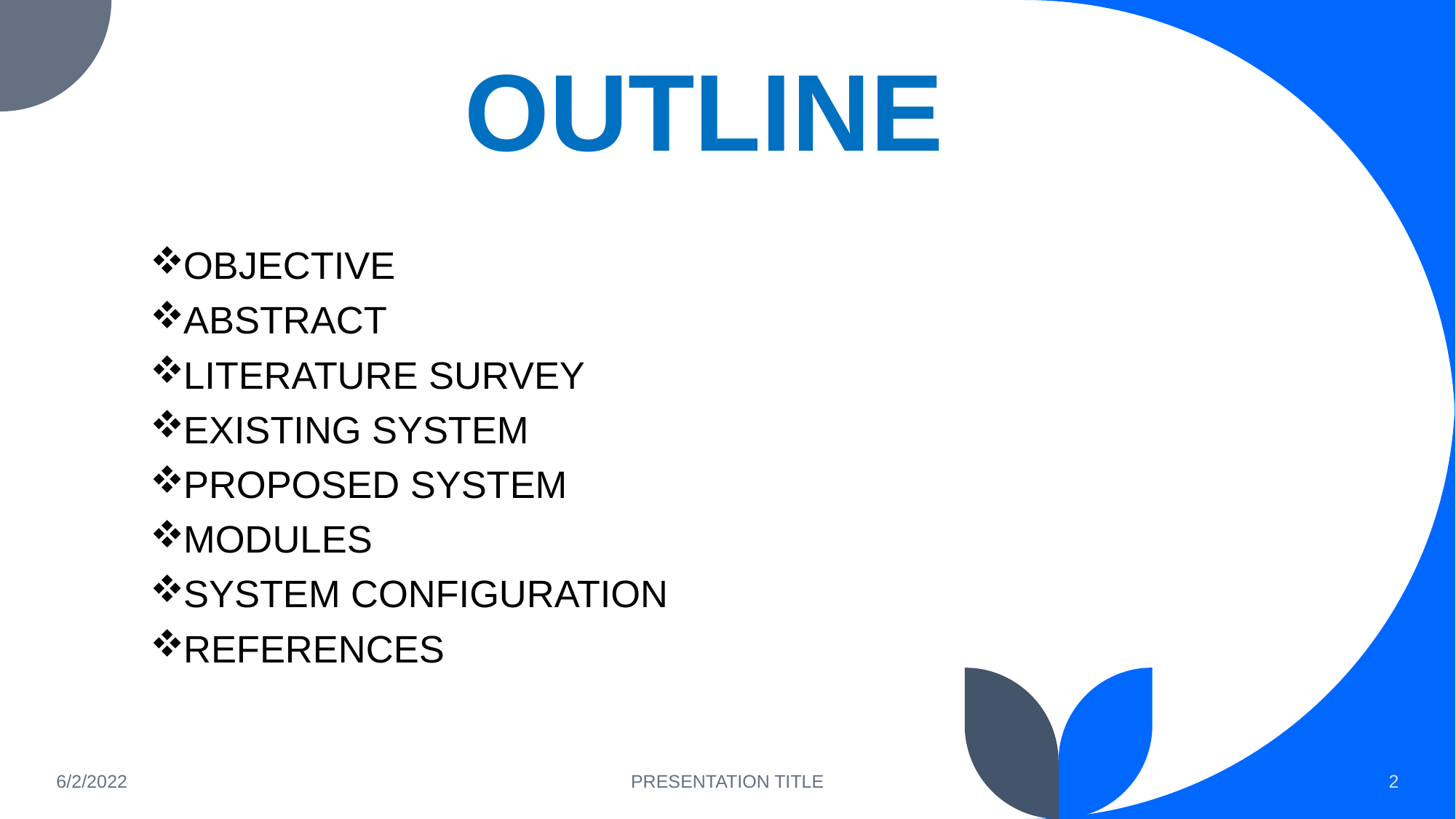

OUTLINE

OBJECTIVE
ABSTRACT
LITERATURE SURVEY
EXISTING SYSTEM
PROPOSED SYSTEM
MODULES
SYSTEM CONFIGURATION
REFERENCES

6/2/2022
PRESENTATION TITLE
2